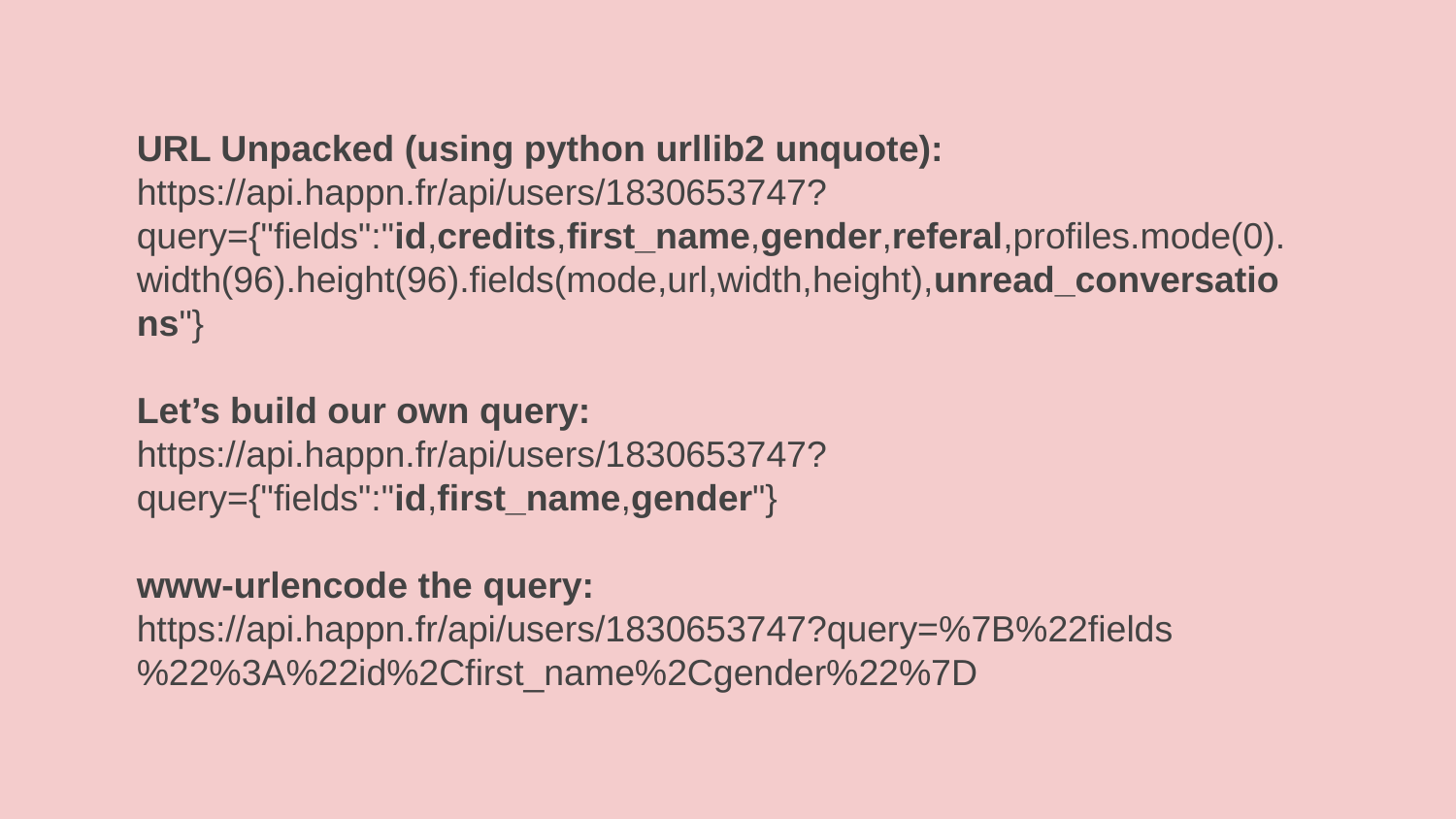

URL Unpacked (using python urllib2 unquote):
https://api.happn.fr/api/users/1830653747?query={"fields":"id,credits,first_name,gender,referal,profiles.mode(0).width(96).height(96).fields(mode,url,width,height),unread_conversations"}

Let’s build our own query:
https://api.happn.fr/api/users/1830653747?query={"fields":"id,first_name,gender"}

www-urlencode the query:
https://api.happn.fr/api/users/1830653747?query=%7B%22fields%22%3A%22id%2Cfirst_name%2Cgender%22%7D